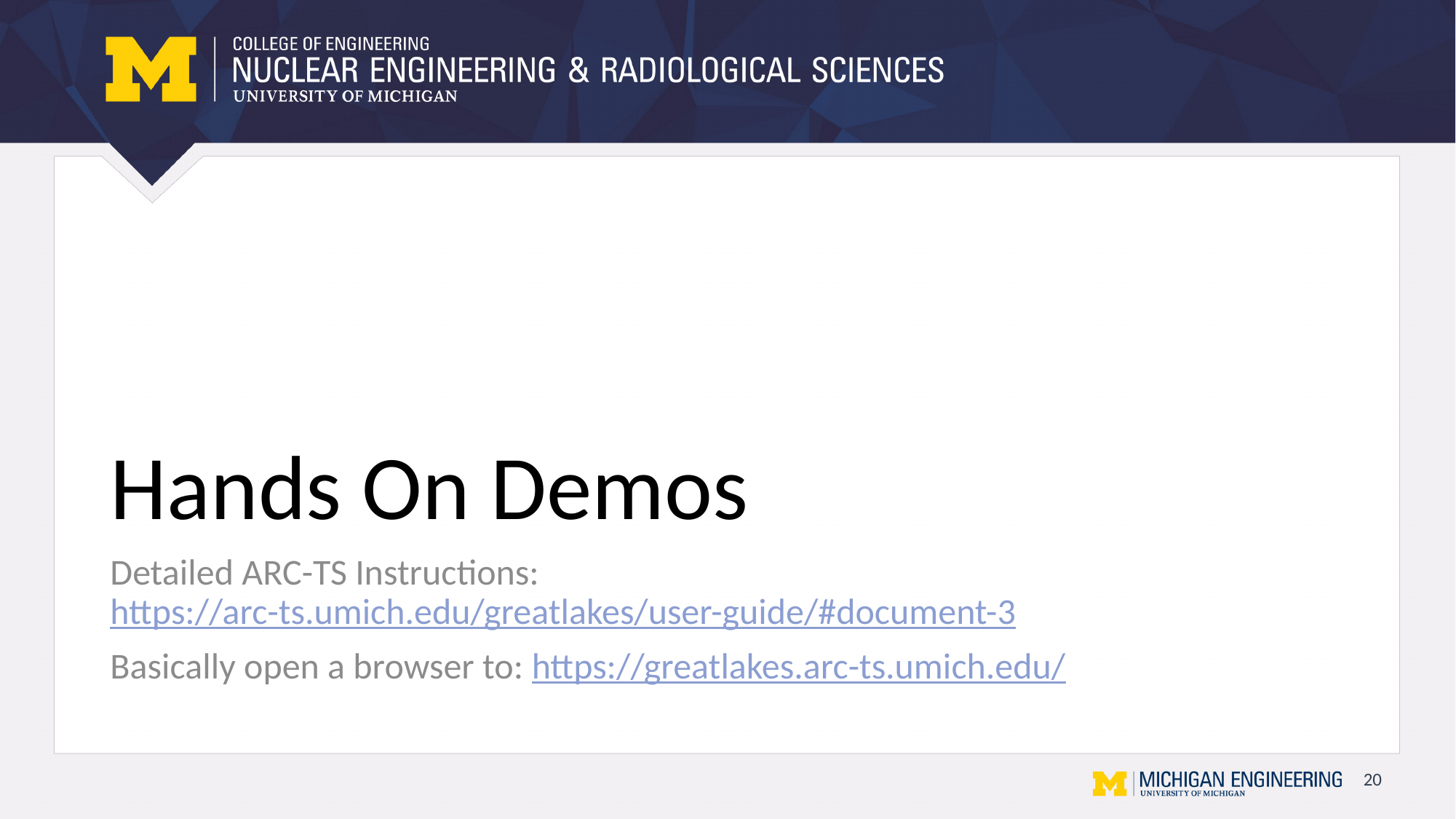

# Hands On Demos
Detailed ARC-TS Instructions: https://arc-ts.umich.edu/greatlakes/user-guide/#document-3
Basically open a browser to: https://greatlakes.arc-ts.umich.edu/